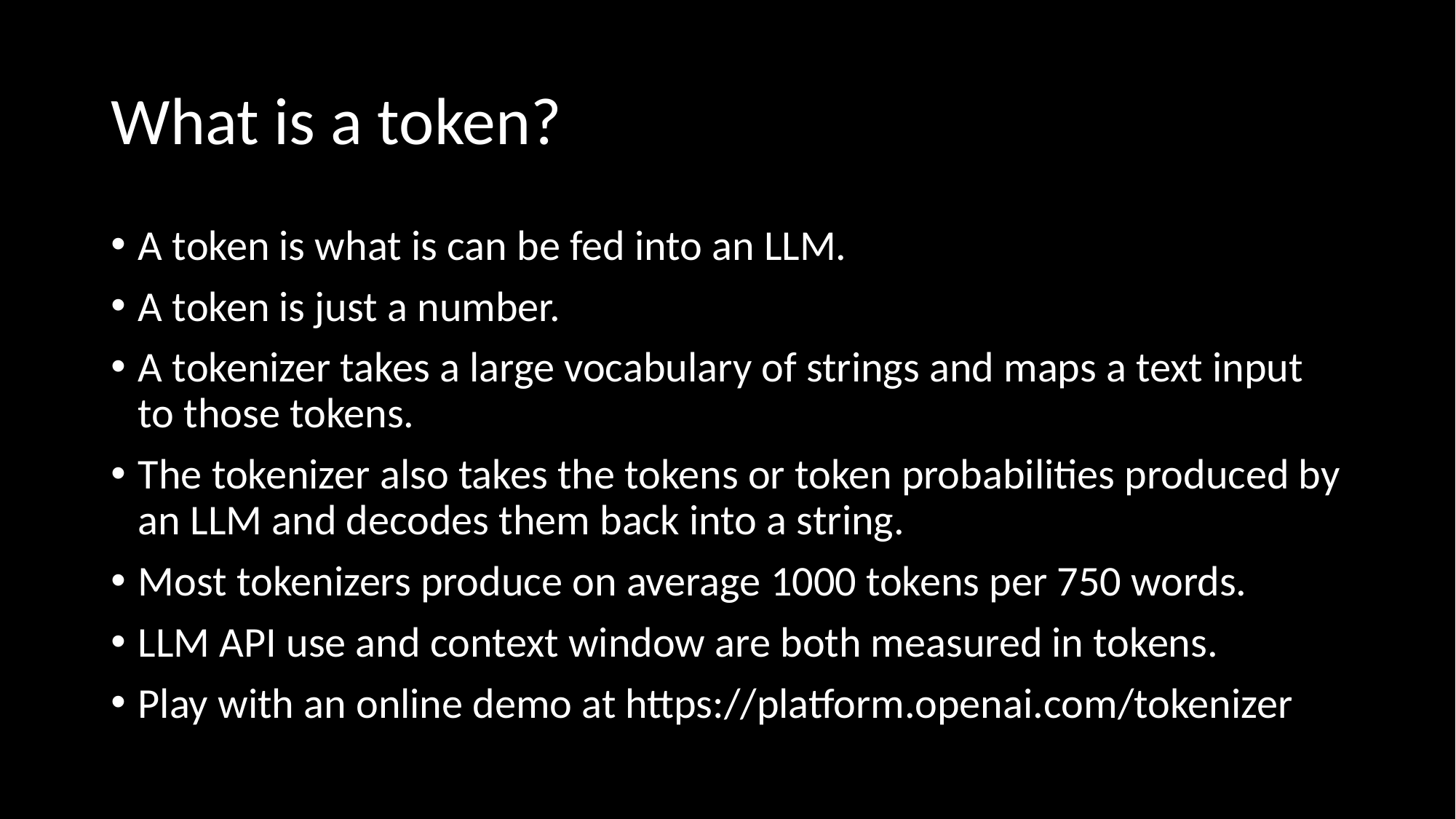

# What is a token?
A token is what is can be fed into an LLM.
A token is just a number.
A tokenizer takes a large vocabulary of strings and maps a text input to those tokens.
The tokenizer also takes the tokens or token probabilities produced by an LLM and decodes them back into a string.
Most tokenizers produce on average 1000 tokens per 750 words.
LLM API use and context window are both measured in tokens.
Play with an online demo at https://platform.openai.com/tokenizer